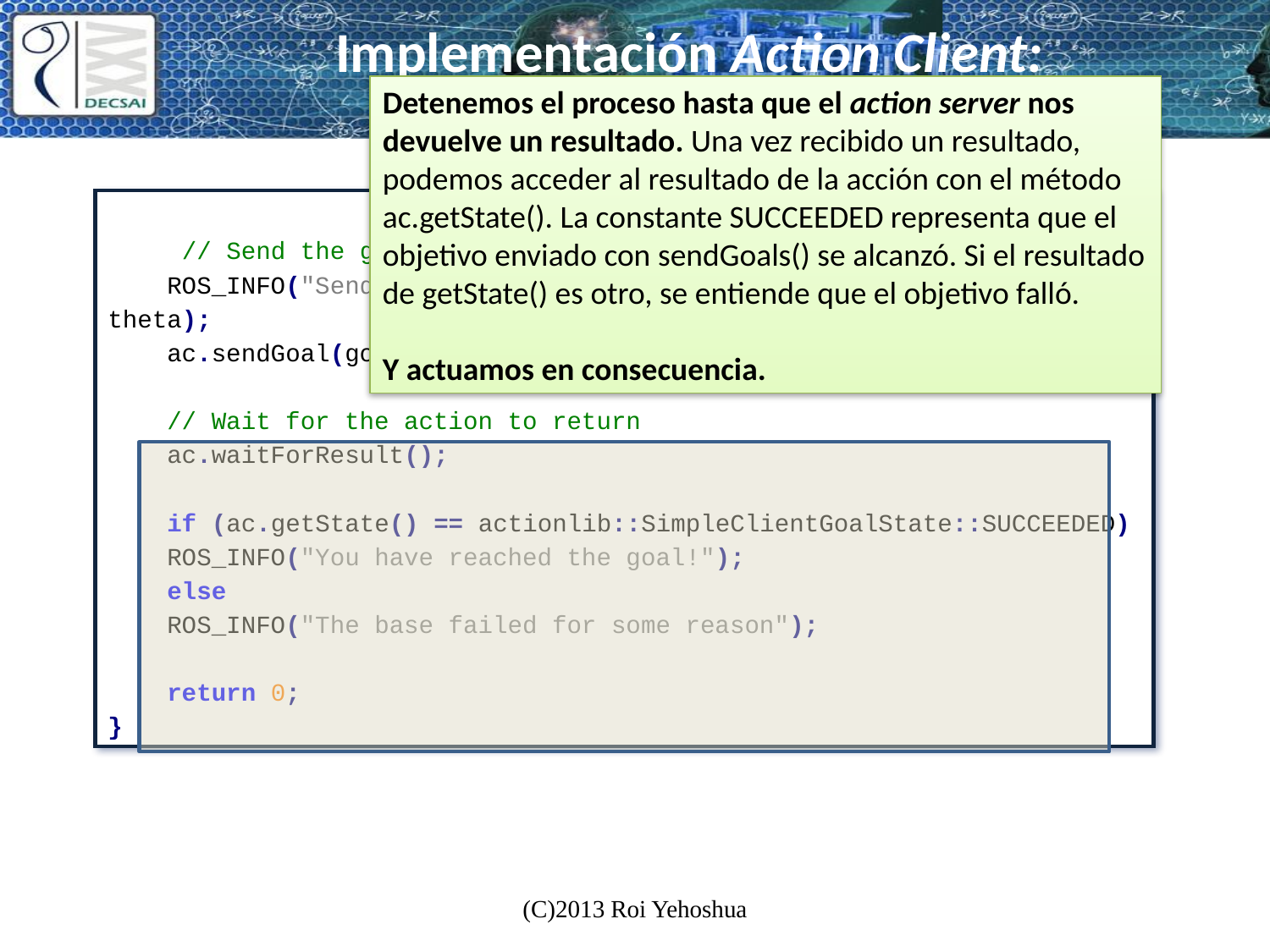

# Implementación Action Client: sendGoals.cpp
Detenemos el proceso hasta que el action server nos devuelve un resultado. Una vez recibido un resultado, podemos acceder al resultado de la acción con el método ac.getState(). La constante SUCCEEDED representa que el objetivo enviado con sendGoals() se alcanzó. Si el resultado de getState() es otro, se entiende que el objetivo falló.

Y actuamos en consecuencia.

     // Send the goal command
    ROS_INFO("Sending robot to: x = %f, y = %f, theta = %f", x, y, theta);
    ac.sendGoal(goal);

    // Wait for the action to return
    ac.waitForResult();

    if (ac.getState() == actionlib::SimpleClientGoalState::SUCCEEDED)
    ROS_INFO("You have reached the goal!");
    else
    ROS_INFO("The base failed for some reason");

    return 0;
}

(C)2013 Roi Yehoshua